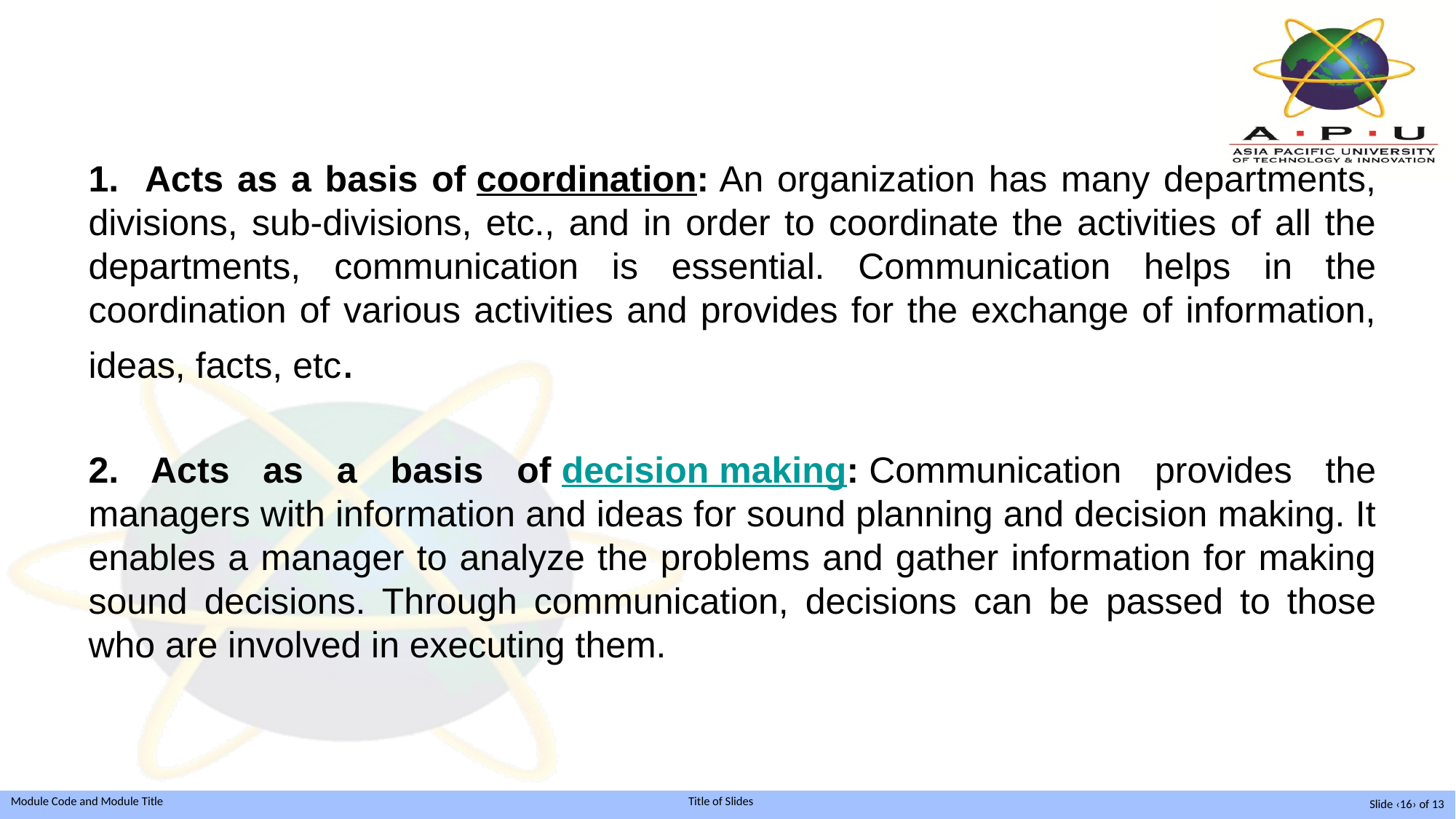

1.  Acts as a basis of coordination: An organization has many departments, divisions, sub-divisions, etc., and in order to coordinate the activities of all the departments, communication is essential. Communication helps in the coordination of various activities and provides for the exchange of information, ideas, facts, etc.

2. Acts as a basis of decision making: Communication provides the managers with information and ideas for sound planning and decision making. It enables a manager to analyze the problems and gather information for making sound decisions. Through communication, decisions can be passed to those who are involved in executing them.

Slide ‹16› of 13